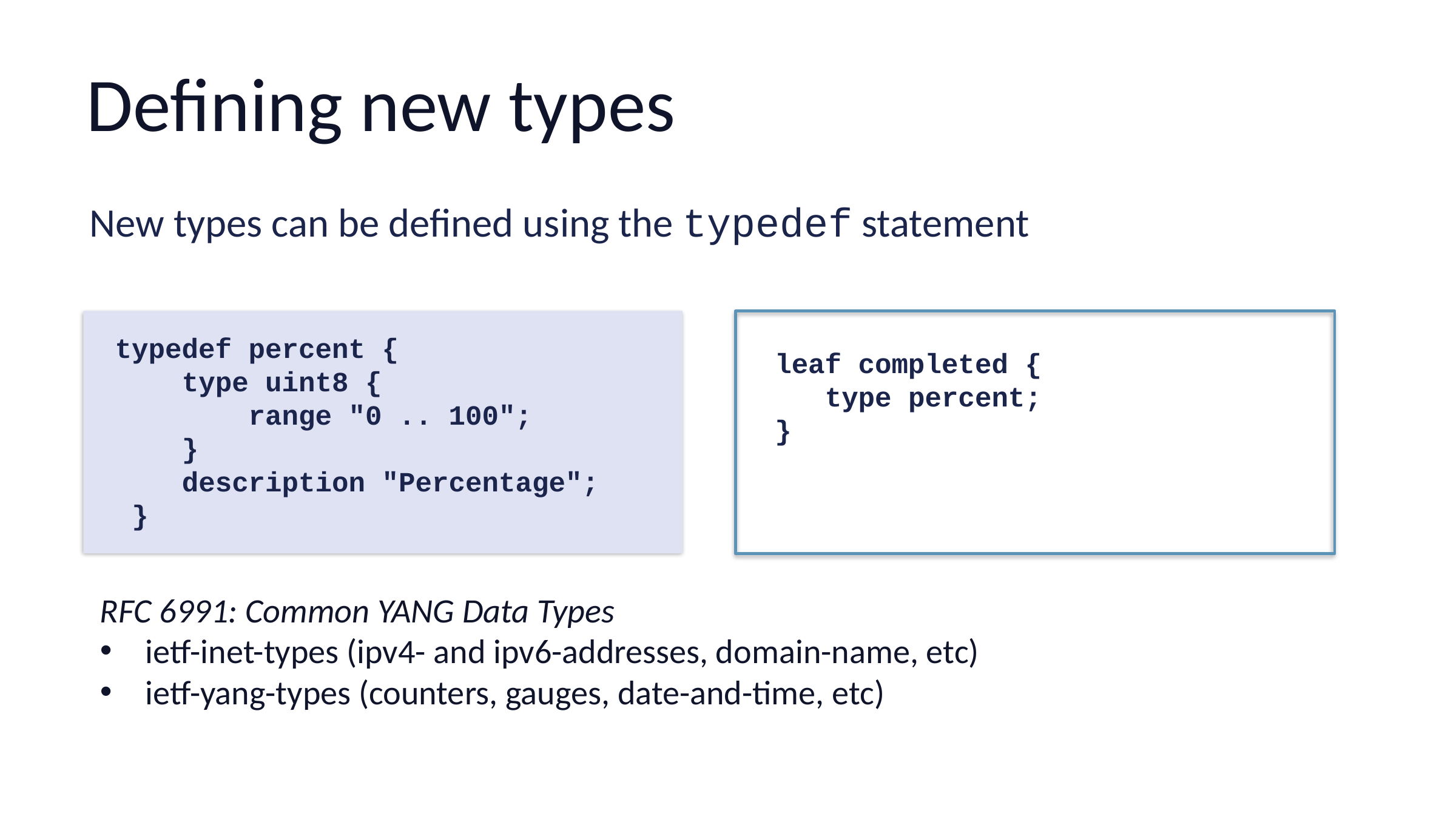

# Defining new types
New types can be defined using the typedef statement

typedef percent {
    type uint8 {
        range "0 .. 100";
    }
    description "Percentage";
 }
leaf completed {
   type percent;
}

RFC 6991: Common YANG Data Types
ietf-inet-types (ipv4- and ipv6-addresses, domain-name, etc)
ietf-yang-types (counters, gauges, date-and-time, etc)